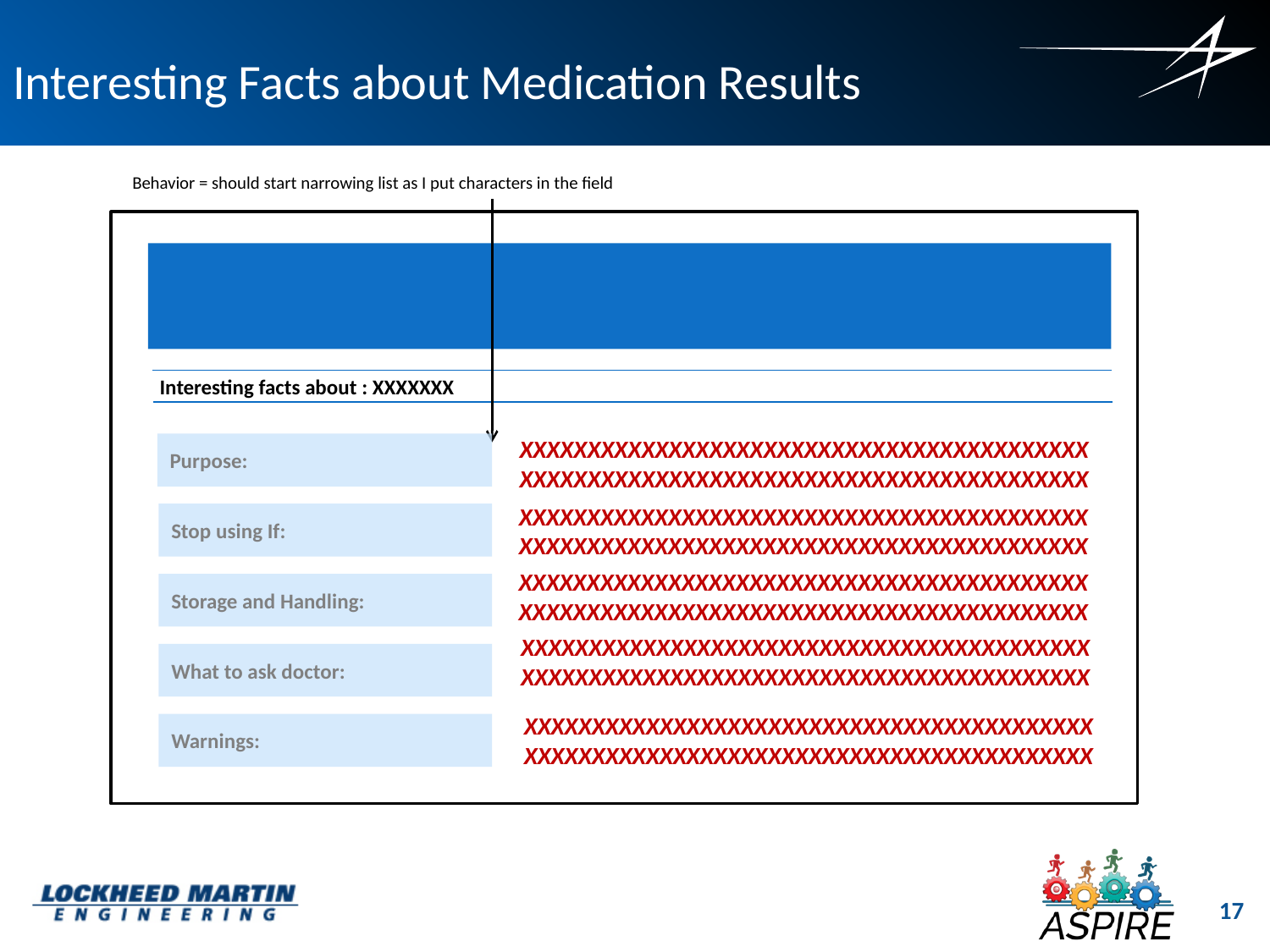

# Interesting Facts about Medication Results
Behavior = should start narrowing list as I put characters in the field

Interesting facts about : XXXXXXX
XXXXXXXXXXXXXXXXXXXXXXXXXXXXXXXXXXXXXXXXXX
XXXXXXXXXXXXXXXXXXXXXXXXXXXXXXXXXXXXXXXXXX
Purpose:
XXXXXXXXXXXXXXXXXXXXXXXXXXXXXXXXXXXXXXXXXX
XXXXXXXXXXXXXXXXXXXXXXXXXXXXXXXXXXXXXXXXXX
Stop using If:
XXXXXXXXXXXXXXXXXXXXXXXXXXXXXXXXXXXXXXXXXX
XXXXXXXXXXXXXXXXXXXXXXXXXXXXXXXXXXXXXXXXXX
Storage and Handling:
XXXXXXXXXXXXXXXXXXXXXXXXXXXXXXXXXXXXXXXXXX
XXXXXXXXXXXXXXXXXXXXXXXXXXXXXXXXXXXXXXXXXX
What to ask doctor:
XXXXXXXXXXXXXXXXXXXXXXXXXXXXXXXXXXXXXXXXXX
XXXXXXXXXXXXXXXXXXXXXXXXXXXXXXXXXXXXXXXXXX
Warnings: